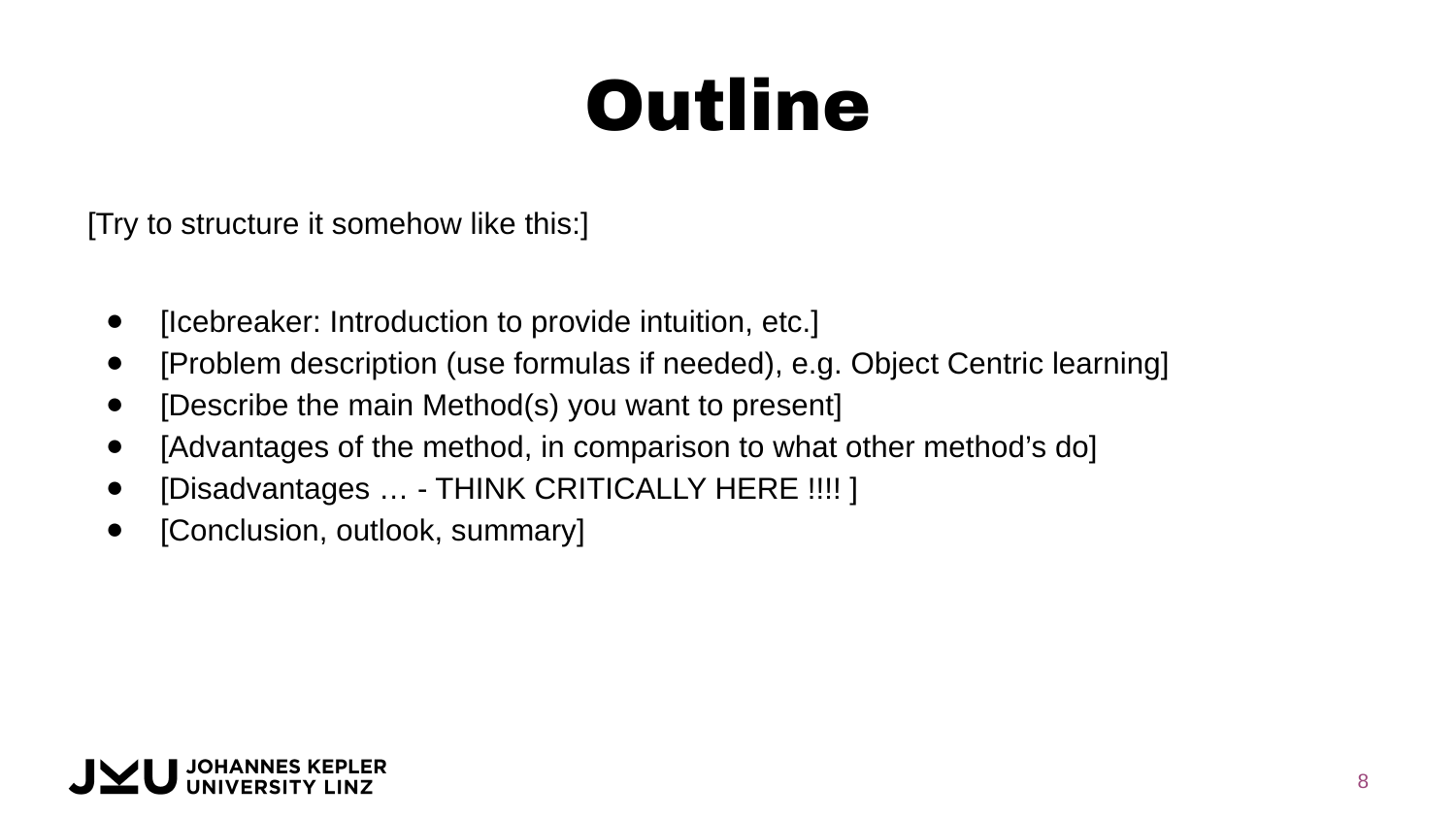

# Outline
[Try to structure it somehow like this:]

[Icebreaker: Introduction to provide intuition, etc.]
[Problem description (use formulas if needed), e.g. Object Centric learning]
[Describe the main Method(s) you want to present]
[Advantages of the method, in comparison to what other method’s do]
[Disadvantages … - THINK CRITICALLY HERE !!!! ]
[Conclusion, outlook, summary]
8